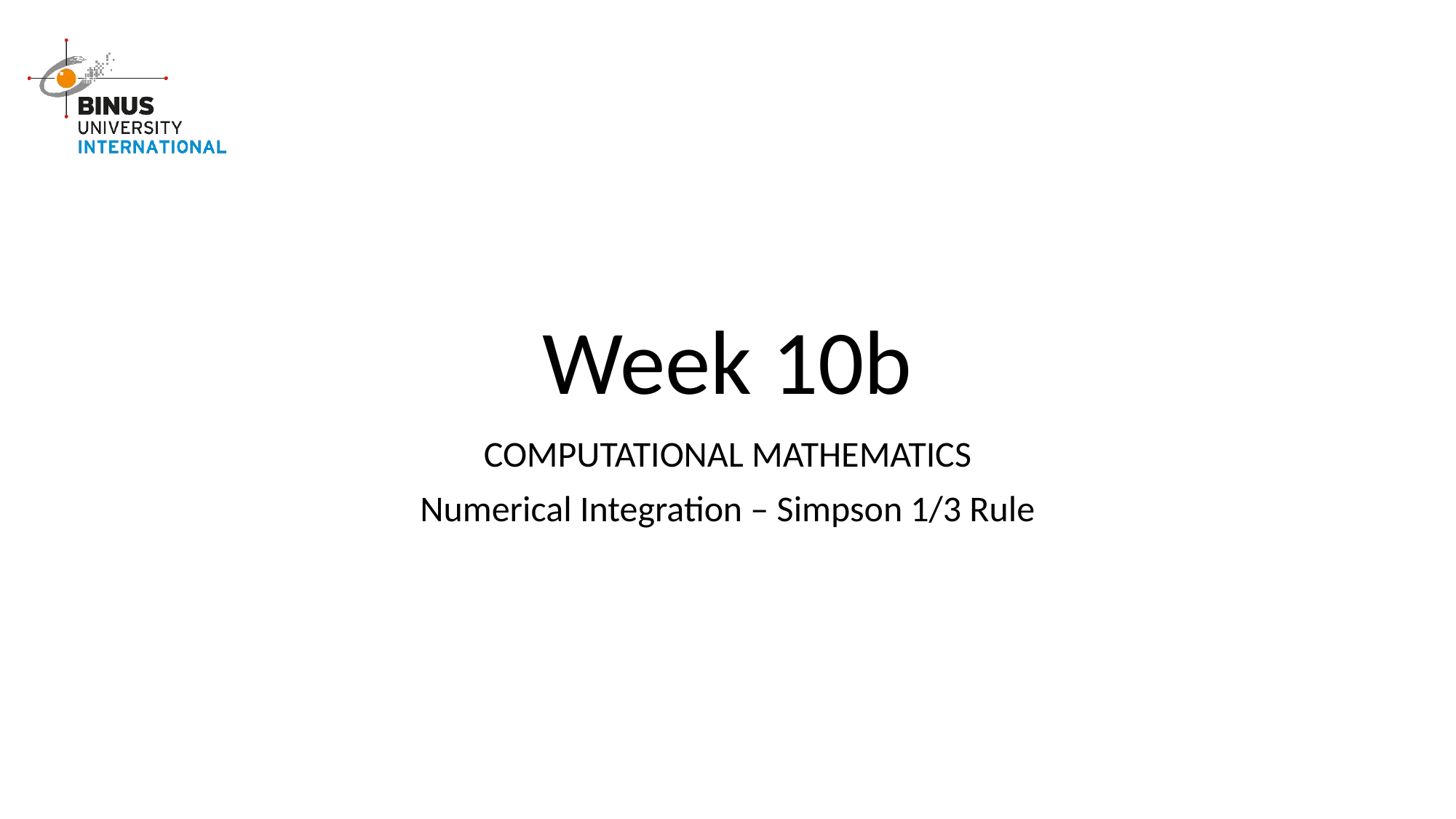

# Week 10b
COMPUTATIONAL MATHEMATICS
Numerical Integration – Simpson 1/3 Rule